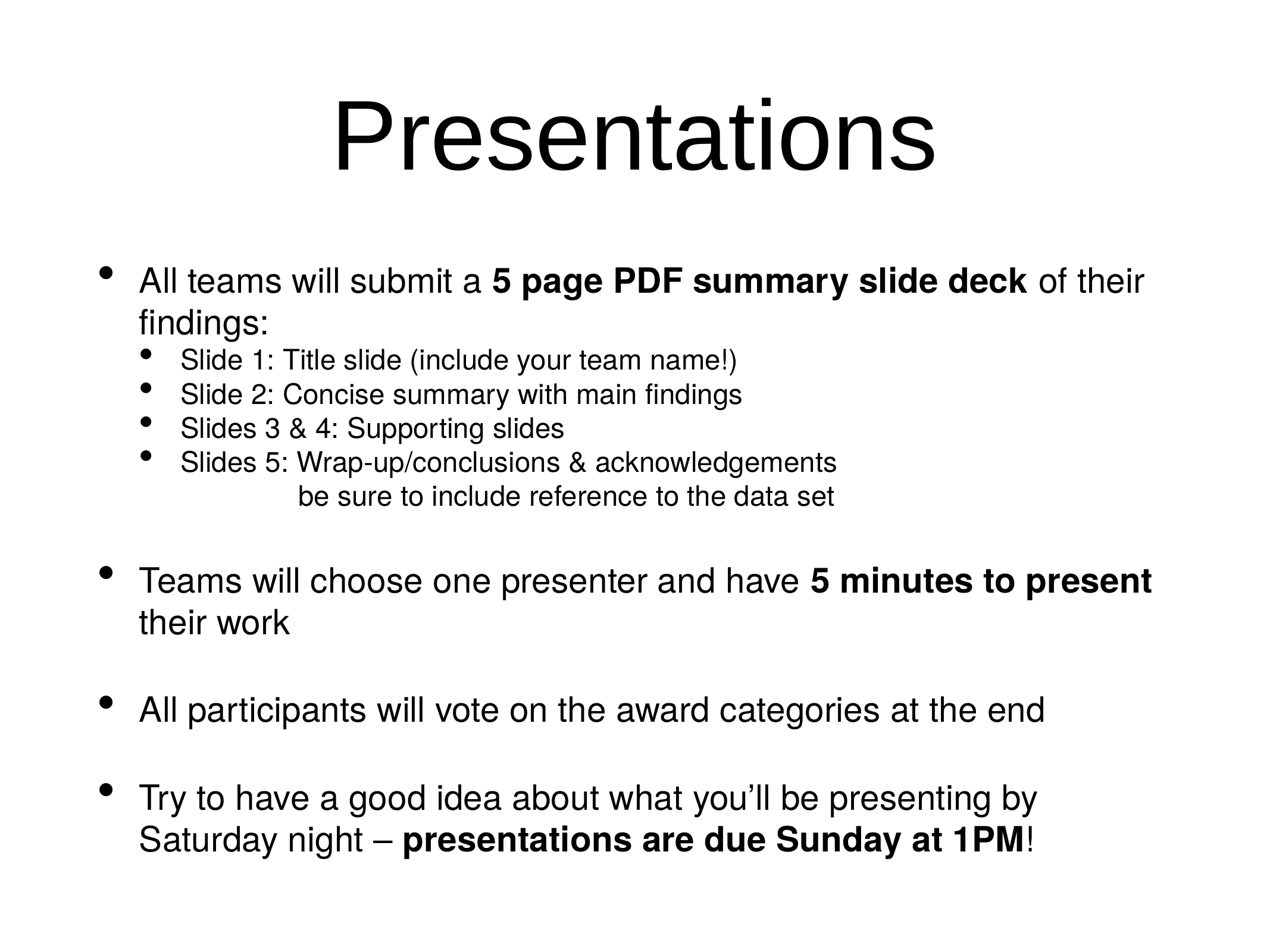

# Presentations
All teams will submit a 5 page PDF summary slide deck of their findings:
Slide 1: Title slide (include your team name!)
Slide 2: Concise summary with main findings
Slides 3 & 4: Supporting slides
Slides 5: Wrap-up/conclusions & acknowledgements
               be sure to include reference to the data set
Teams will choose one presenter and have 5 minutes to present their work
All participants will vote on the award categories at the end
Try to have a good idea about what you’ll be presenting by Saturday night – presentations are due Sunday at 1PM!